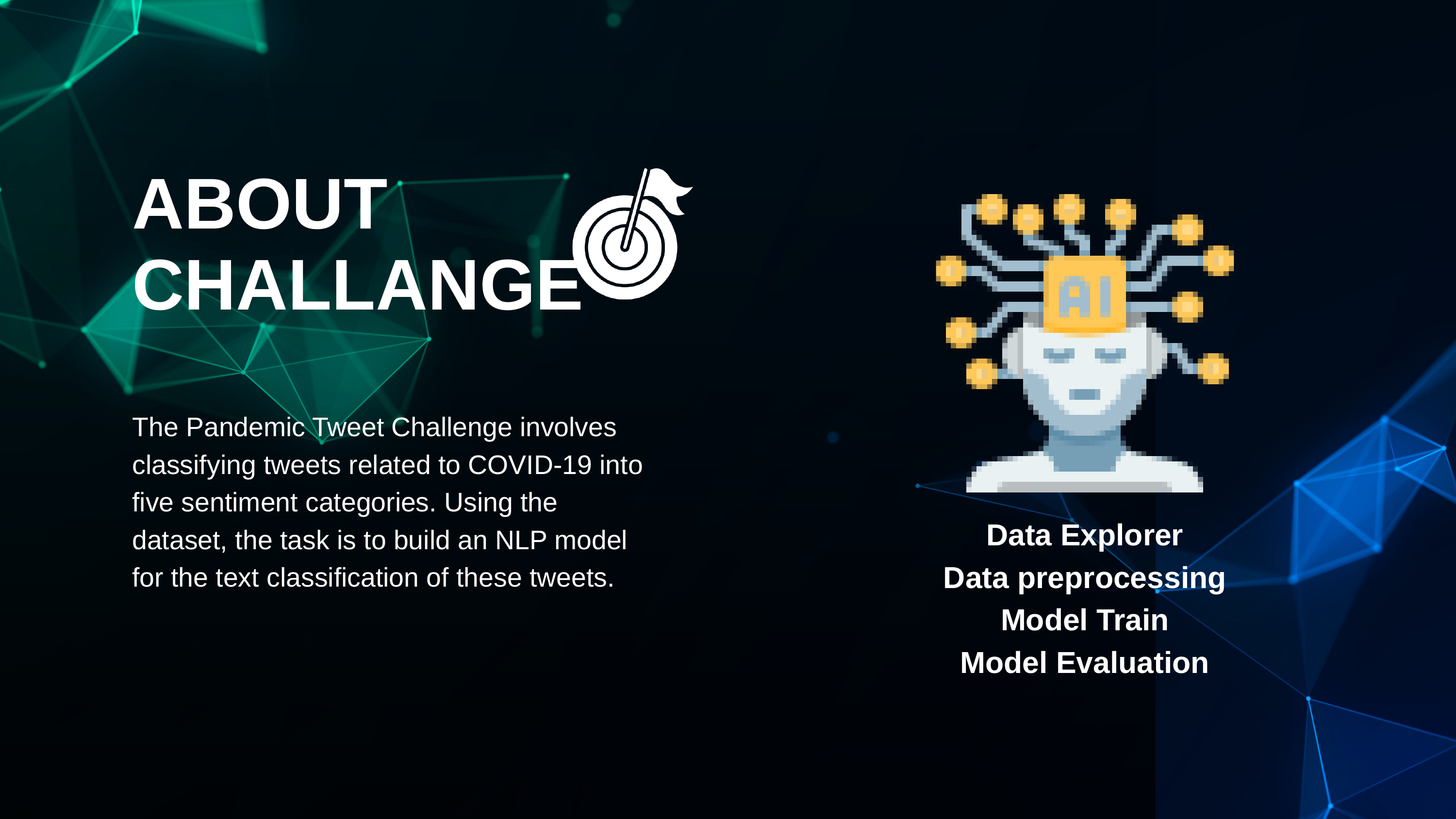

ABOUT CHALLANGE

The Pandemic Tweet Challenge involves classifying tweets related to COVID-19 into five sentiment categories. Using the dataset, the task is to build an NLP model for the text classification of these tweets.
Data Explorer
Data preprocessing
Model Train
Model Evaluation